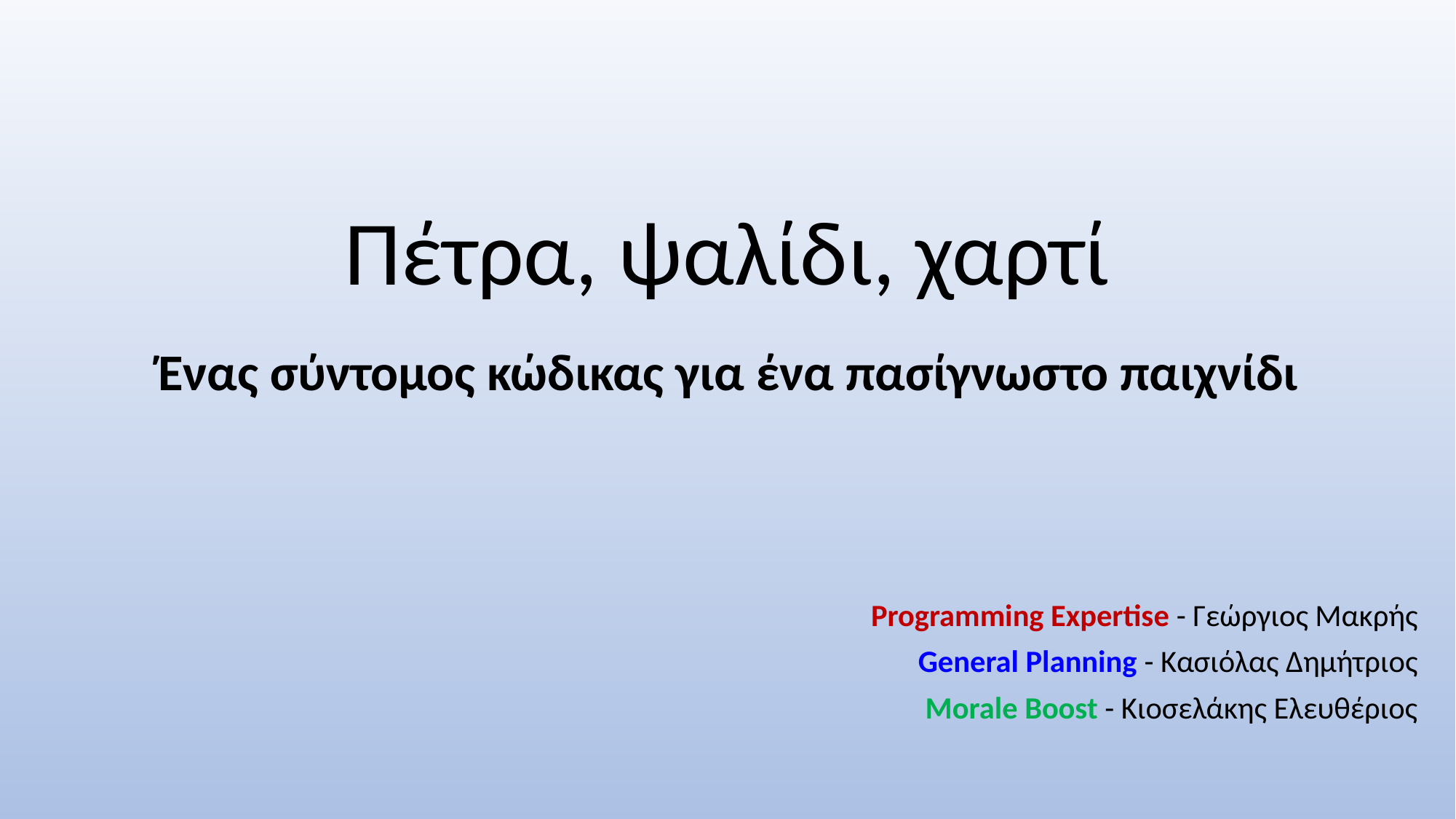

# Πέτρα, ψαλίδι, χαρτί
Ένας σύντομος κώδικας για ένα πασίγνωστο παιχνίδι

Programming Expertise - Γεώργιος Μακρής
General Planning - Κασιόλας Δημήτριος
Morale Boost - Κιοσελάκης Ελευθέριος